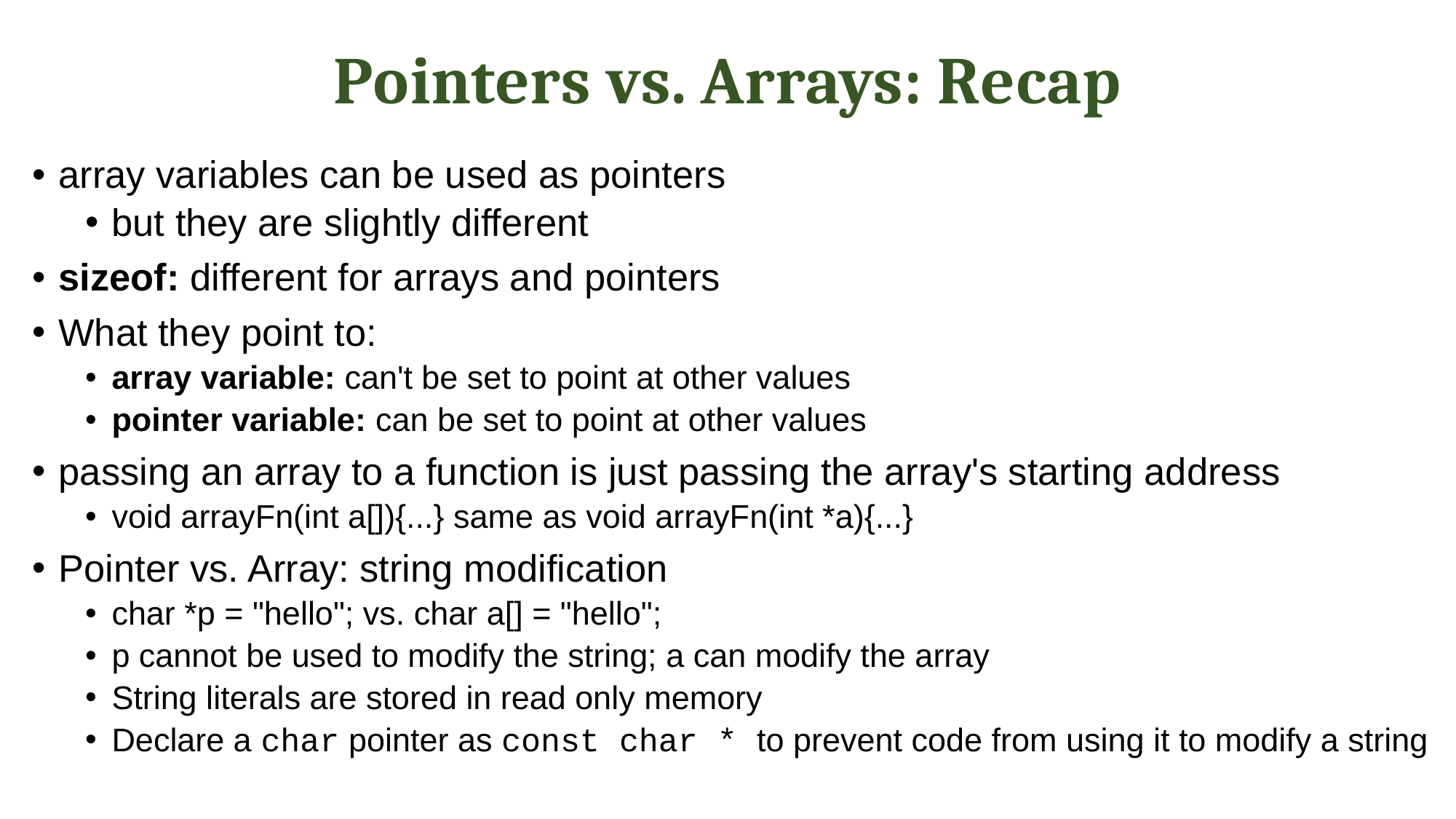

# Pointers vs. Arrays: Recap
array variables can be used as pointers
but they are slightly different
sizeof: different for arrays and pointers
What they point to:
array variable: can't be set to point at other values
pointer variable: can be set to point at other values
passing an array to a function is just passing the array's starting address
void arrayFn(int a[]){...} same as void arrayFn(int *a){...}
Pointer vs. Array: string modification
char *p = "hello"; vs. char a[] = "hello";
p cannot be used to modify the string; a can modify the array
String literals are stored in read only memory
Declare a char pointer as const char * to prevent code from using it to modify a string